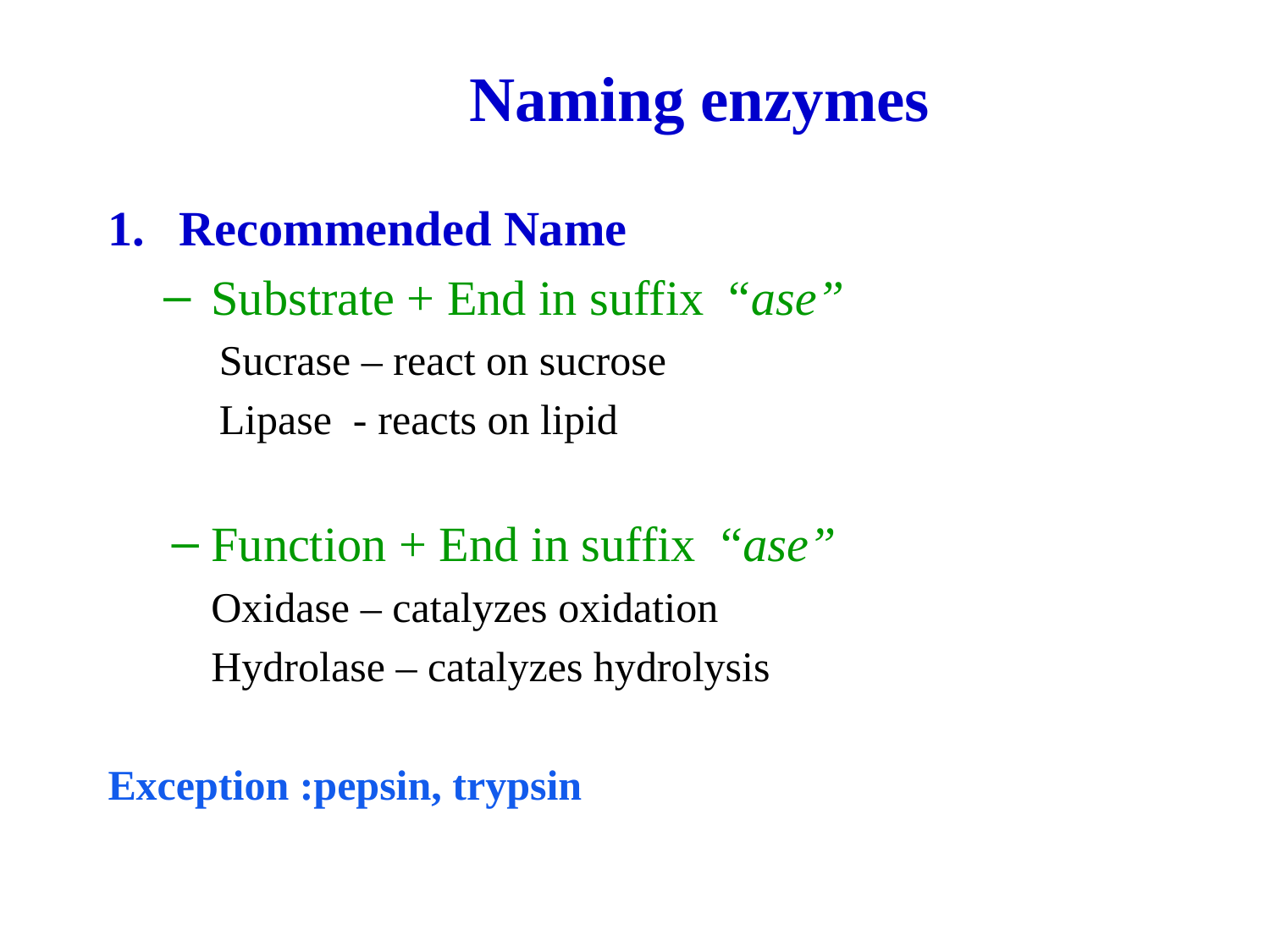

# Naming enzymes
Recommended Name
Substrate + End in suffix  “ase”
Sucrase – react on sucrose
Lipase  - reacts on lipid

Function + End in suffix  “ase”
	Oxidase – catalyzes oxidation
	Hydrolase – catalyzes hydrolysis

Exception :pepsin, trypsin